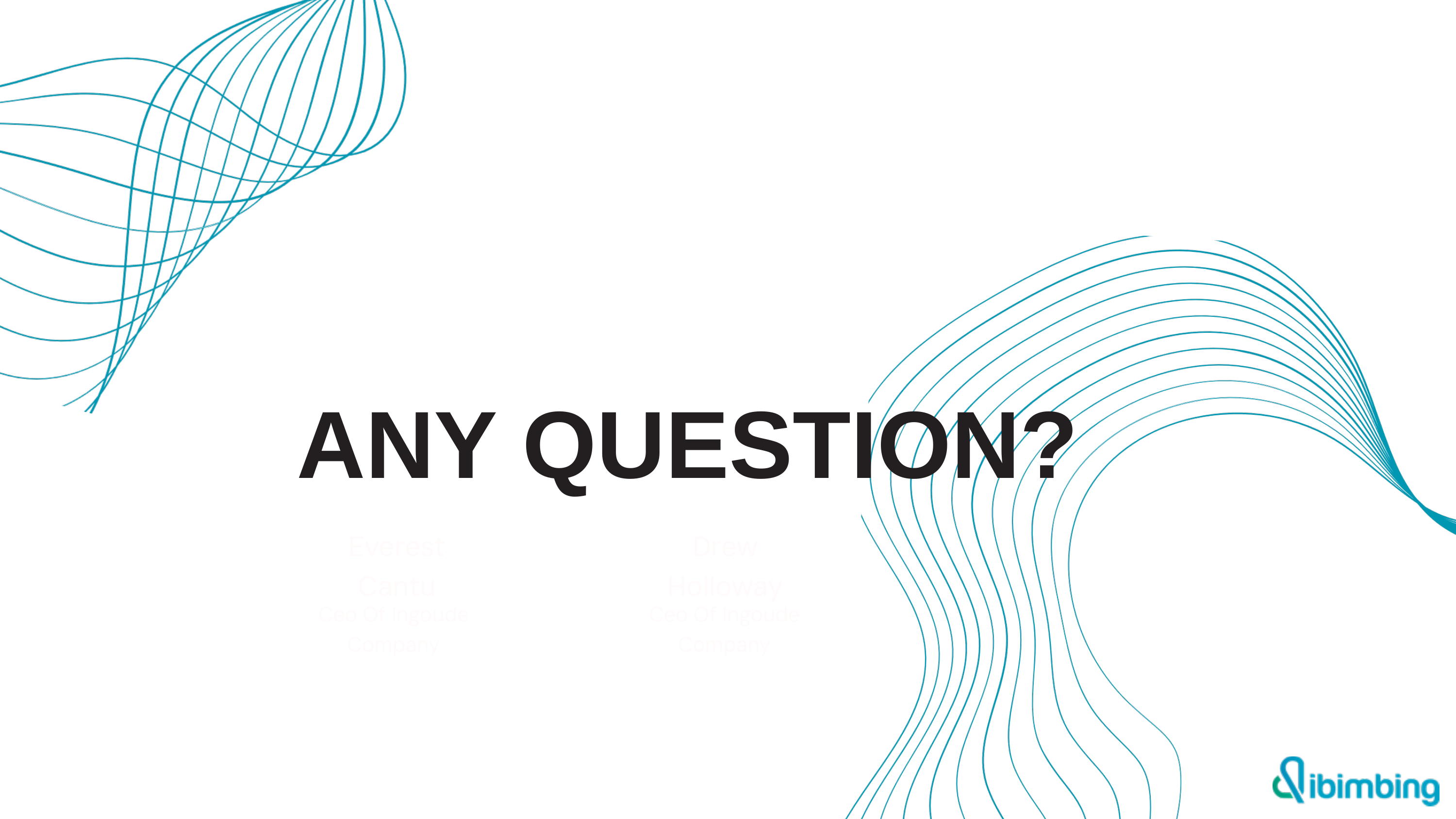

ANY QUESTION?
Everest Cantu
Drew Holloway
Ceo Of Ingoude Company
Ceo Of Ingoude Company